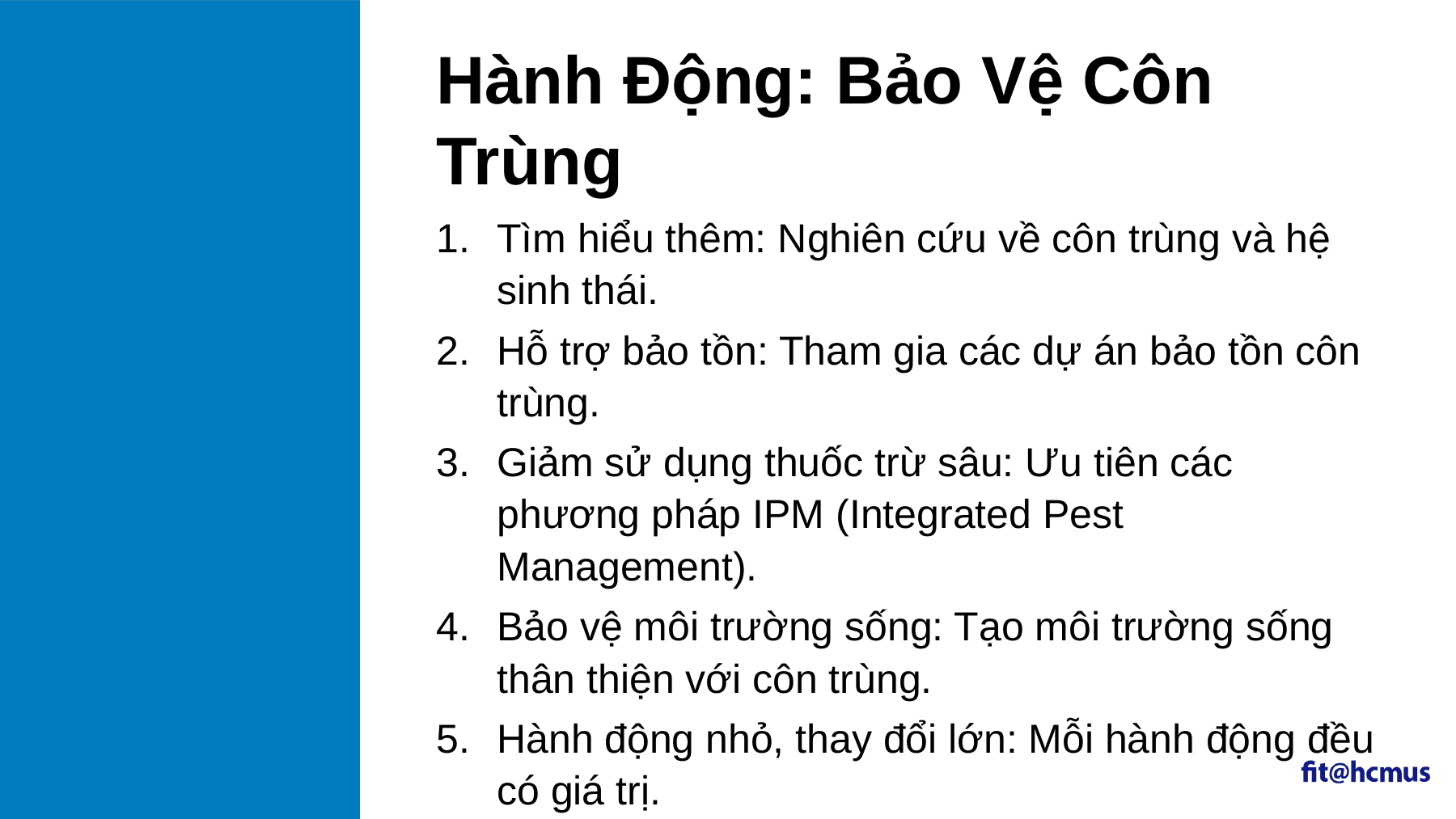

# Hành Động: Bảo Vệ Côn Trùng
Tìm hiểu thêm: Nghiên cứu về côn trùng và hệ sinh thái.
Hỗ trợ bảo tồn: Tham gia các dự án bảo tồn côn trùng.
Giảm sử dụng thuốc trừ sâu: Ưu tiên các phương pháp IPM (Integrated Pest Management).
Bảo vệ môi trường sống: Tạo môi trường sống thân thiện với côn trùng.
Hành động nhỏ, thay đổi lớn: Mỗi hành động đều có giá trị.